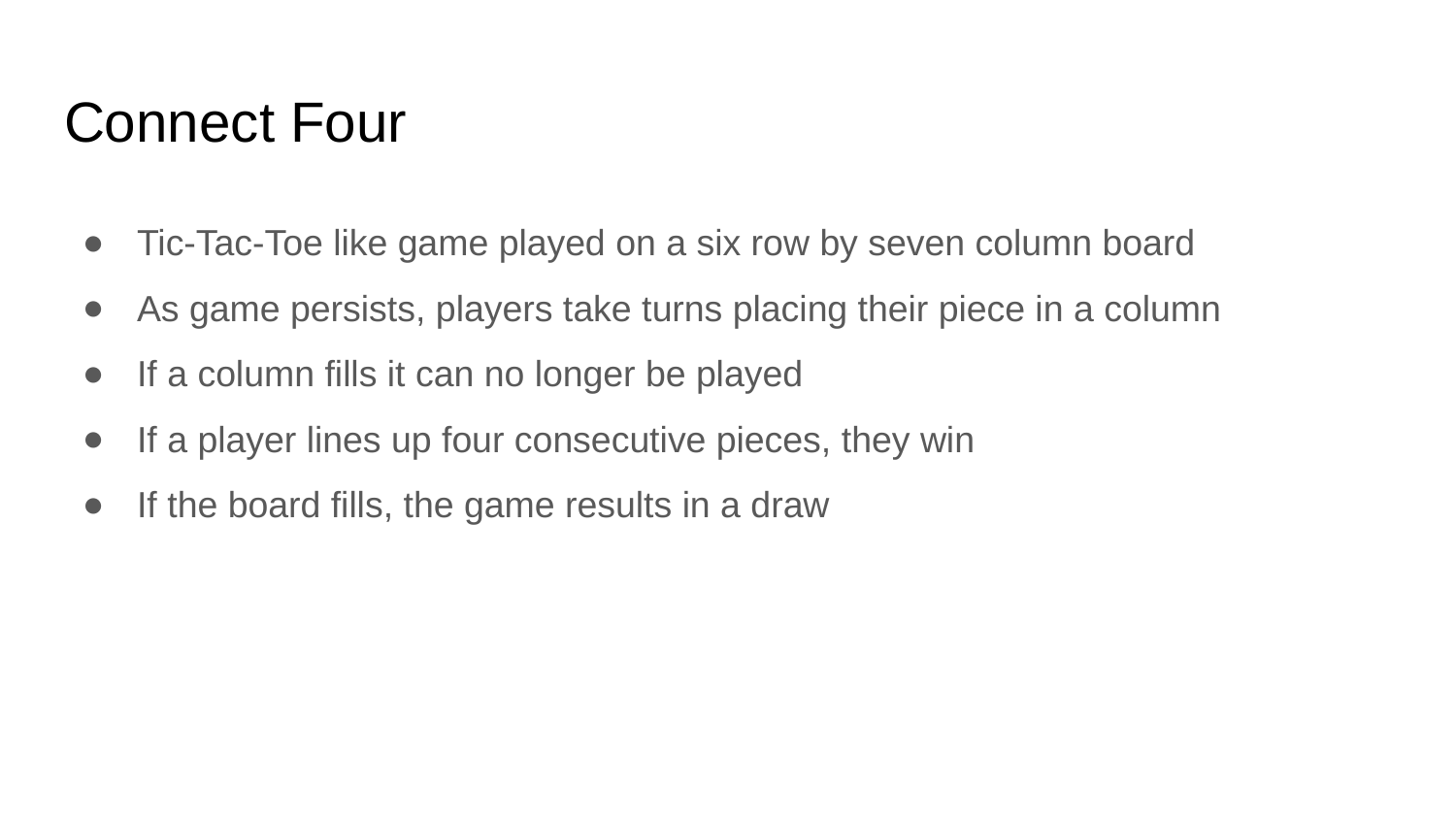

# Connect Four
Tic-Tac-Toe like game played on a six row by seven column board
As game persists, players take turns placing their piece in a column
If a column fills it can no longer be played
If a player lines up four consecutive pieces, they win
If the board fills, the game results in a draw